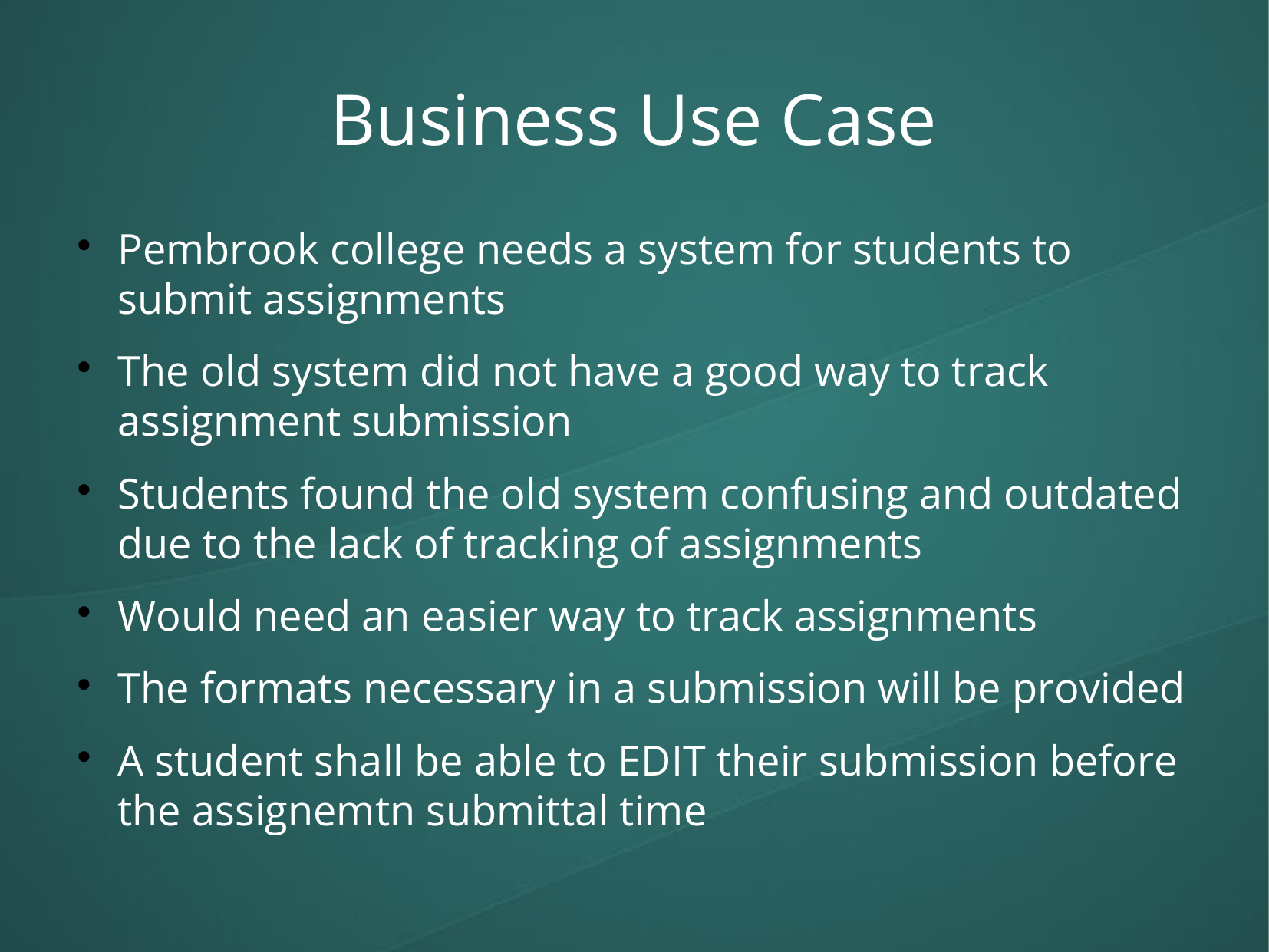

Business Use Case
Pembrook college needs a system for students to submit assignments
The old system did not have a good way to track assignment submission
Students found the old system confusing and outdated due to the lack of tracking of assignments
Would need an easier way to track assignments
The formats necessary in a submission will be provided
A student shall be able to EDIT their submission before the assignemtn submittal time